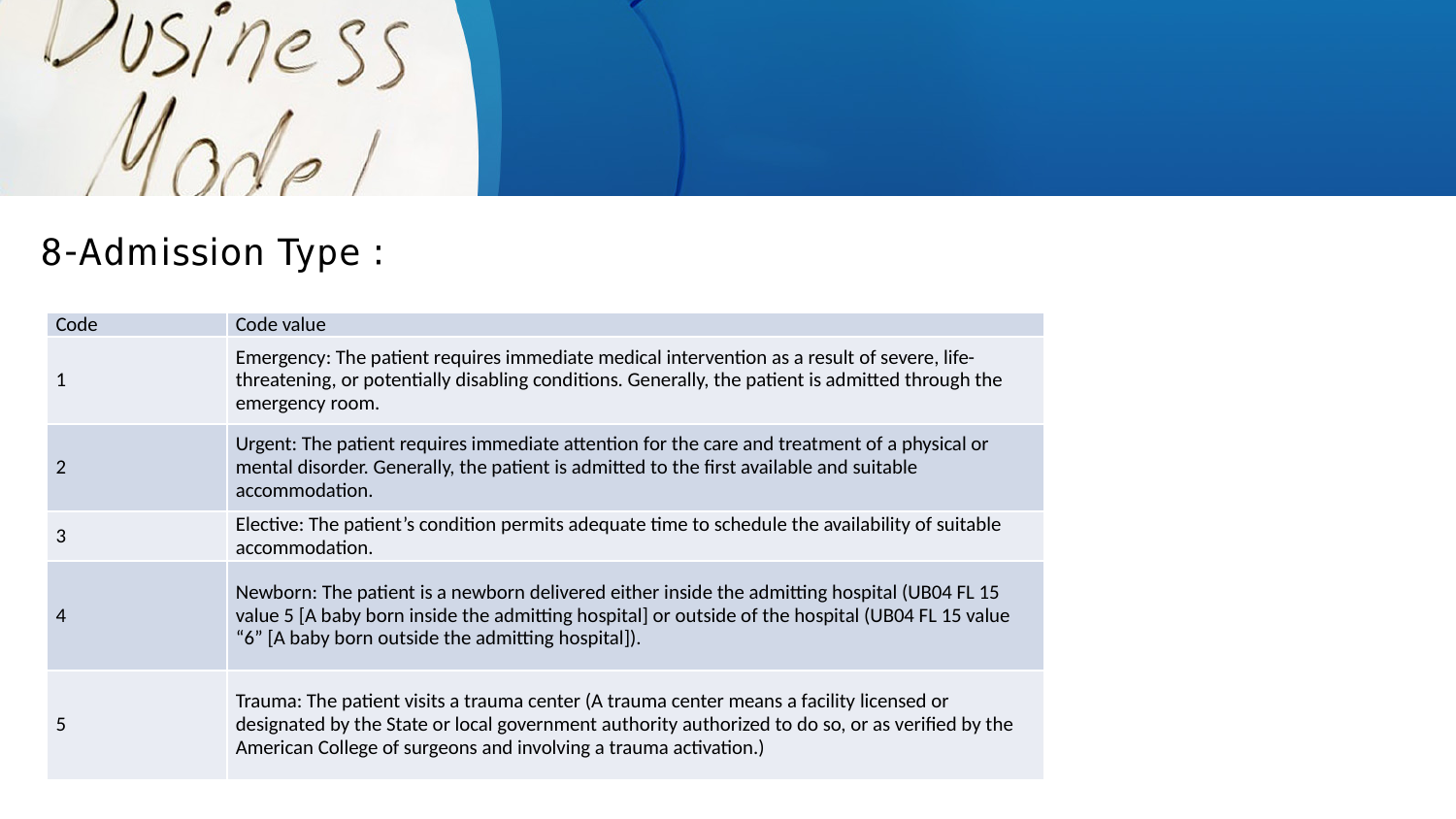

8-Admission Type :

8-Admission Type :
| Code | Code value |
| --- | --- |
| 1 | Emergency: The patient requires immediate medical intervention as a result of severe, life-threatening, or potentially disabling conditions. Generally, the patient is admitted through the emergency room. |
| 2 | Urgent: The patient requires immediate attention for the care and treatment of a physical or mental disorder. Generally, the patient is admitted to the first available and suitable accommodation. |
| 3 | Elective: The patient’s condition permits adequate time to schedule the availability of suitable accommodation. |
| 4 | Newborn: The patient is a newborn delivered either inside the admitting hospital (UB04 FL 15 value 5 [A baby born inside the admitting hospital] or outside of the hospital (UB04 FL 15 value “6” [A baby born outside the admitting hospital]). |
| 5 | Trauma: The patient visits a trauma center (A trauma center means a facility licensed or designated by the State or local government authority authorized to do so, or as verified by the American College of surgeons and involving a trauma activation.) |